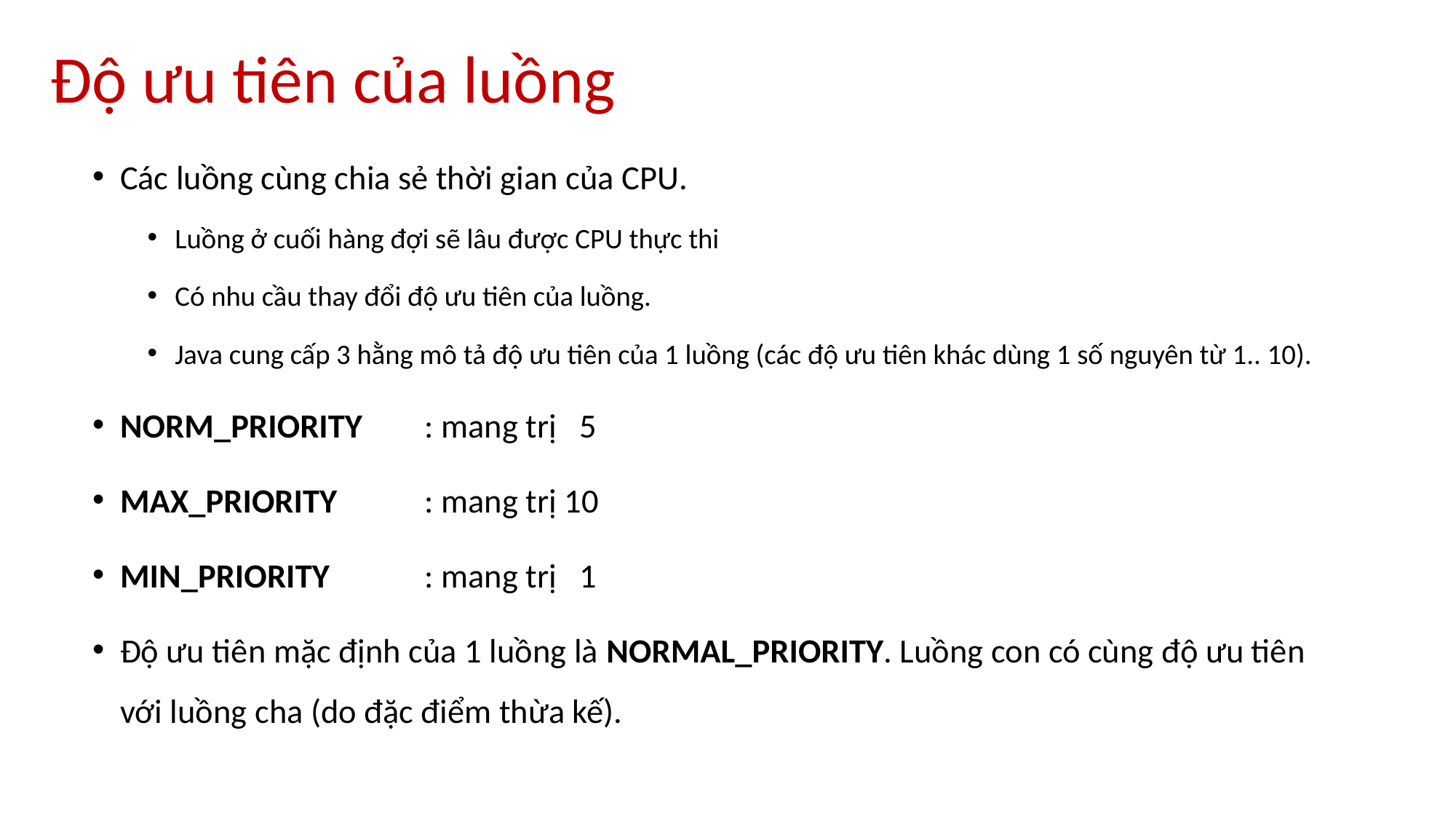

Độ ưu tiên của luồng
Các luồng cùng chia sẻ thời gian của CPU.
Luồng ở cuối hàng đợi sẽ lâu được CPU thực thi
Có nhu cầu thay đổi độ ưu tiên của luồng.
Java cung cấp 3 hằng mô tả độ ưu tiên của 1 luồng (các độ ưu tiên khác dùng 1 số nguyên từ 1.. 10).
NORM_PRIORITY 	: mang trị   5
MAX_PRIORITY	: mang trị 10
MIN_PRIORITY	: mang trị   1
Độ ưu tiên mặc định của 1 luồng là NORMAL_PRIORITY. Luồng con có cùng độ ưu tiên với luồng cha (do đặc điểm thừa kế).